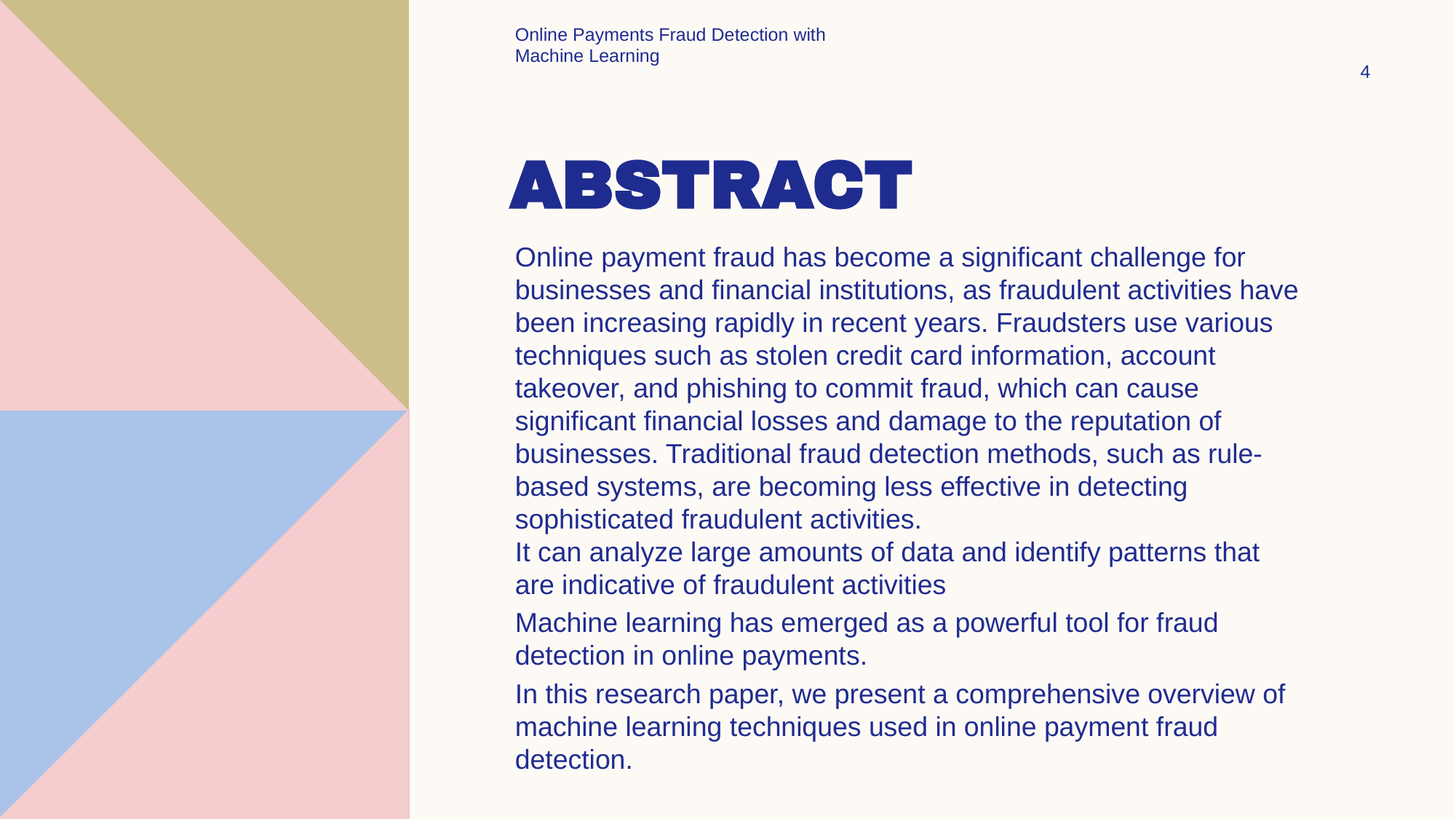

Online Payments Fraud Detection with Machine Learning
4
# Abstract
Online payment fraud has become a significant challenge for businesses and financial institutions, as fraudulent activities have been increasing rapidly in recent years. Fraudsters use various techniques such as stolen credit card information, account takeover, and phishing to commit fraud, which can cause significant financial losses and damage to the reputation of businesses. Traditional fraud detection methods, such as rule-based systems, are becoming less effective in detecting sophisticated fraudulent activities.
It can analyze large amounts of data and identify patterns that are indicative of fraudulent activities
Machine learning has emerged as a powerful tool for fraud detection in online payments.
In this research paper, we present a comprehensive overview of machine learning techniques used in online payment fraud detection.